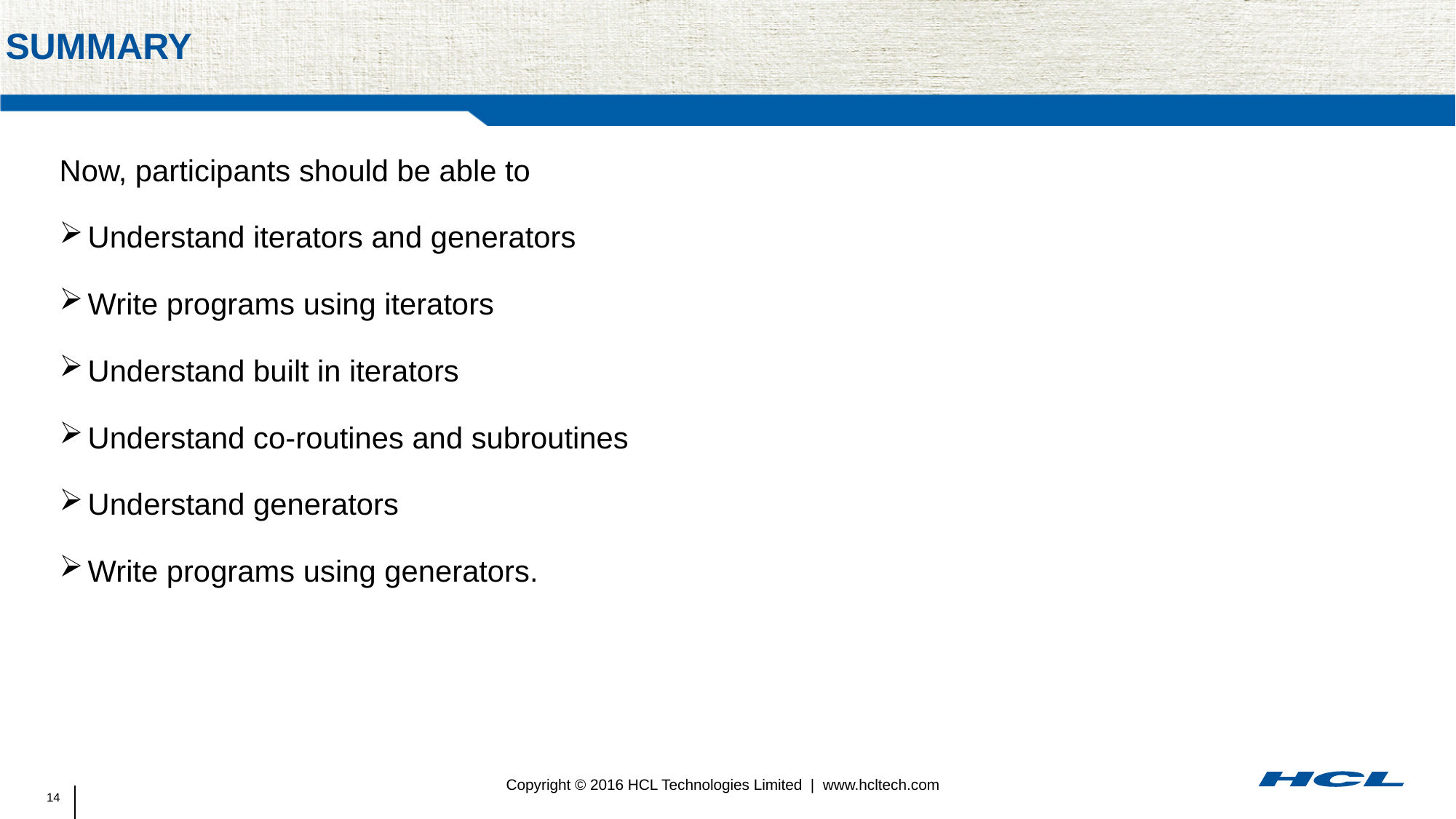

# summary
Now, participants should be able to
Understand iterators and generators
Write programs using iterators
Understand built in iterators
Understand co-routines and subroutines
Understand generators
Write programs using generators.